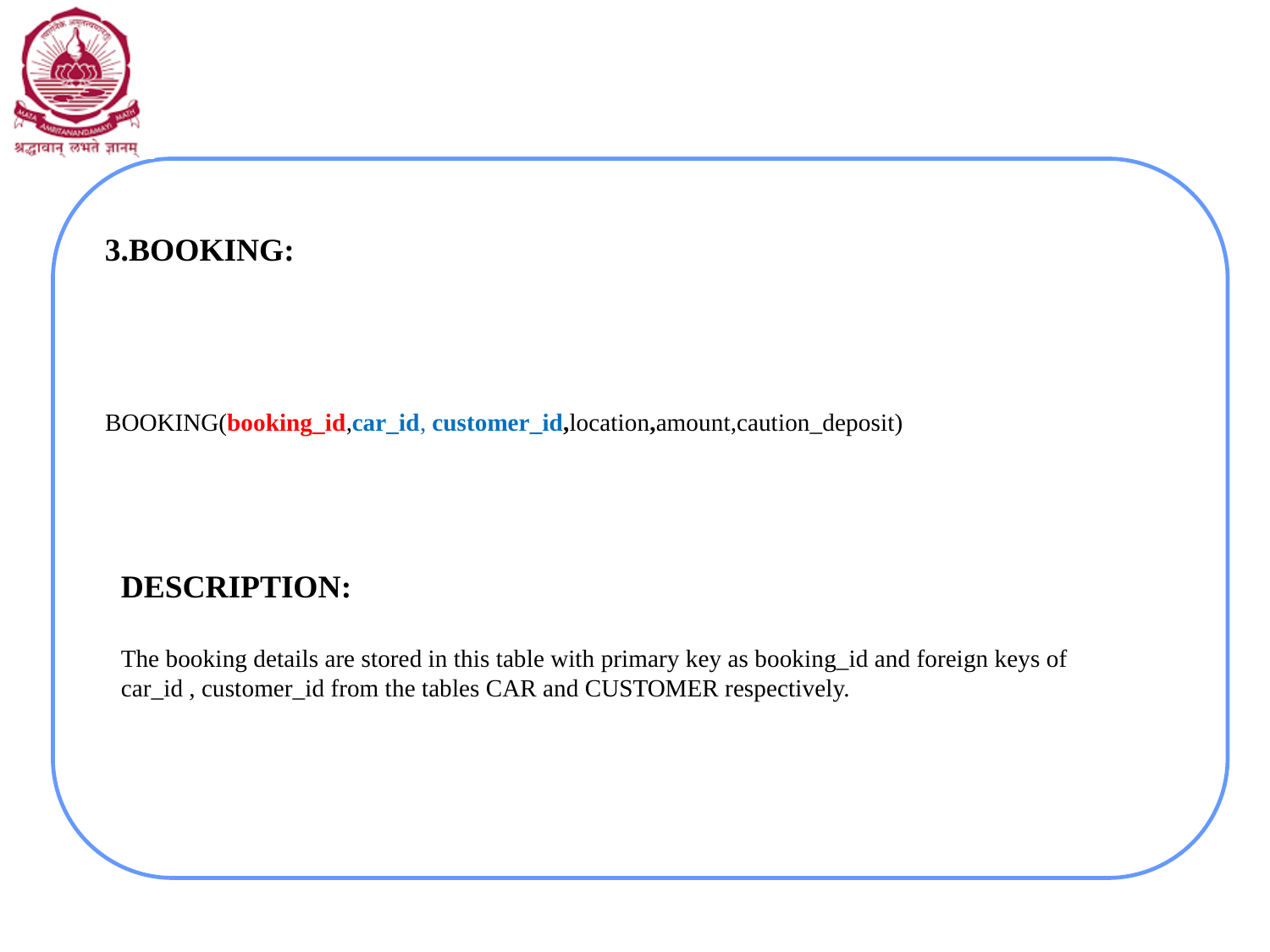

#
3.BOOKING:
BOOKING(booking_id,car_id, customer_id,location,amount,caution_deposit)
DESCRIPTION:

The booking details are stored in this table with primary key as booking_id and foreign keys of car_id , customer_id from the tables CAR and CUSTOMER respectively.